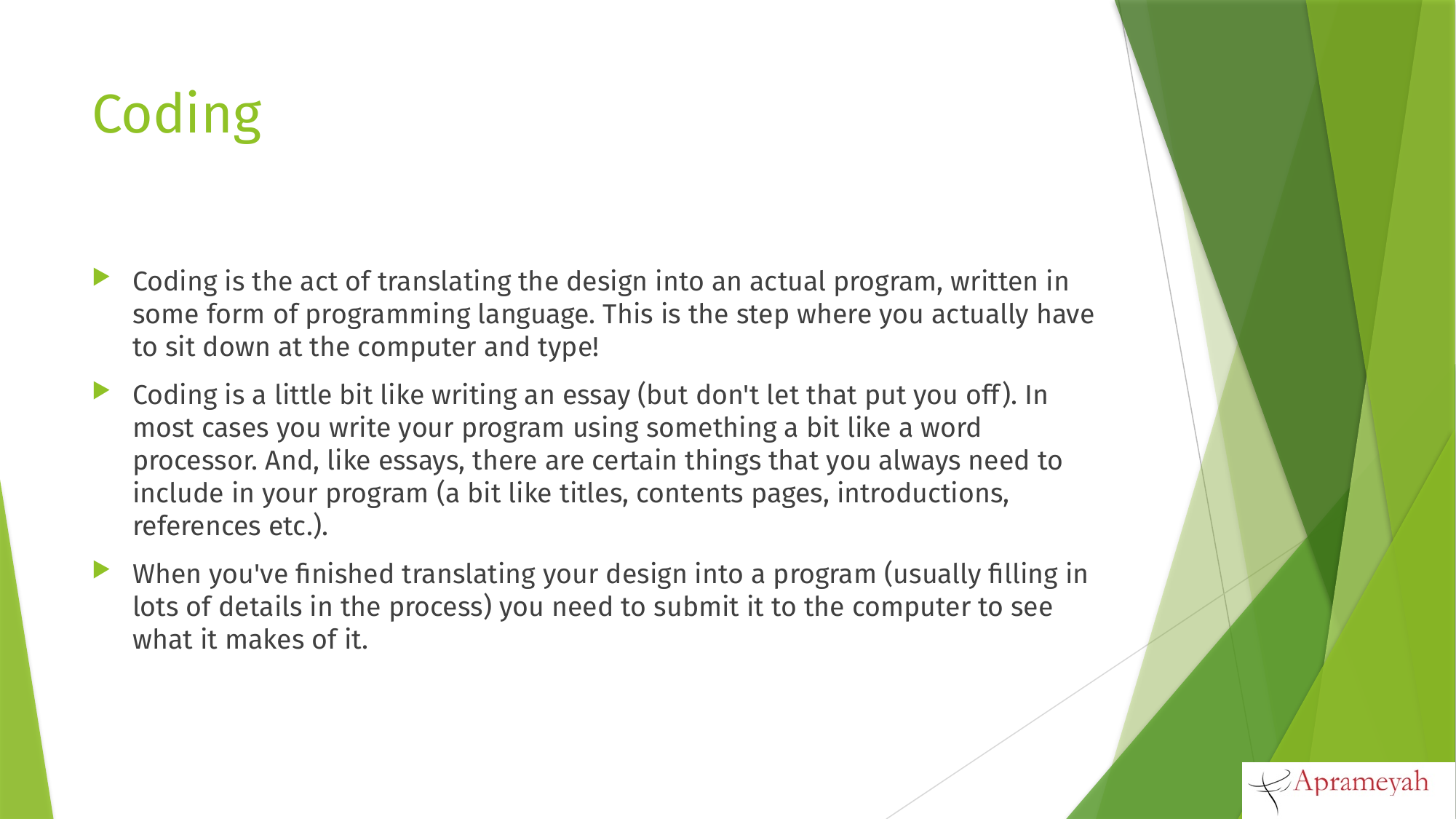

# Coding
Coding is the act of translating the design into an actual program, written in some form of programming language. This is the step where you actually have to sit down at the computer and type!
Coding is a little bit like writing an essay (but don't let that put you off). In most cases you write your program using something a bit like a word processor. And, like essays, there are certain things that you always need to include in your program (a bit like titles, contents pages, introductions, references etc.).
When you've finished translating your design into a program (usually filling in lots of details in the process) you need to submit it to the computer to see what it makes of it.